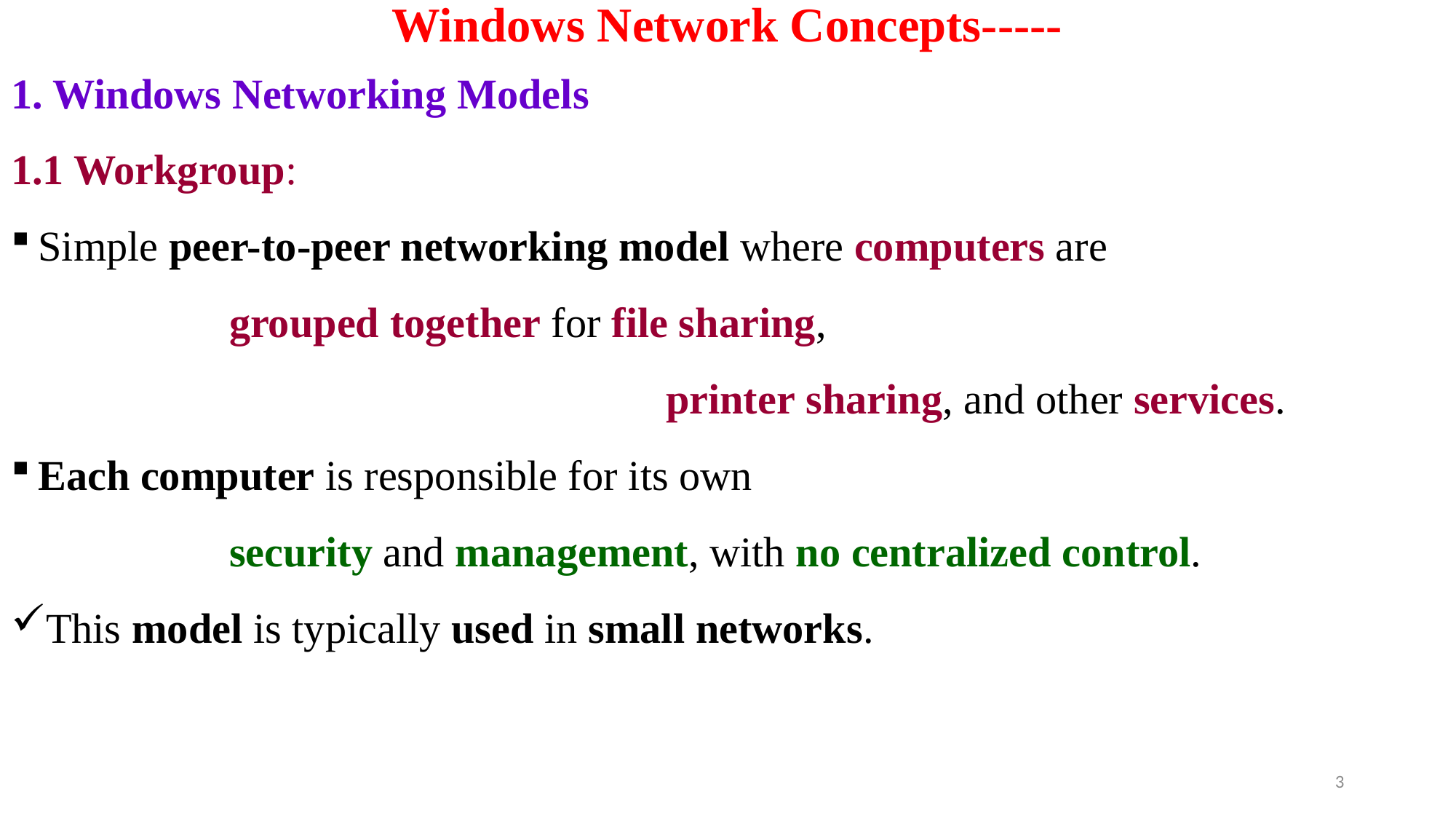

# Windows Network Concepts-----
1. Windows Networking Models
1.1 Workgroup:
Simple peer-to-peer networking model where computers are
		grouped together for file sharing,
						printer sharing, and other services.
Each computer is responsible for its own
		security and management, with no centralized control.
This model is typically used in small networks.
3